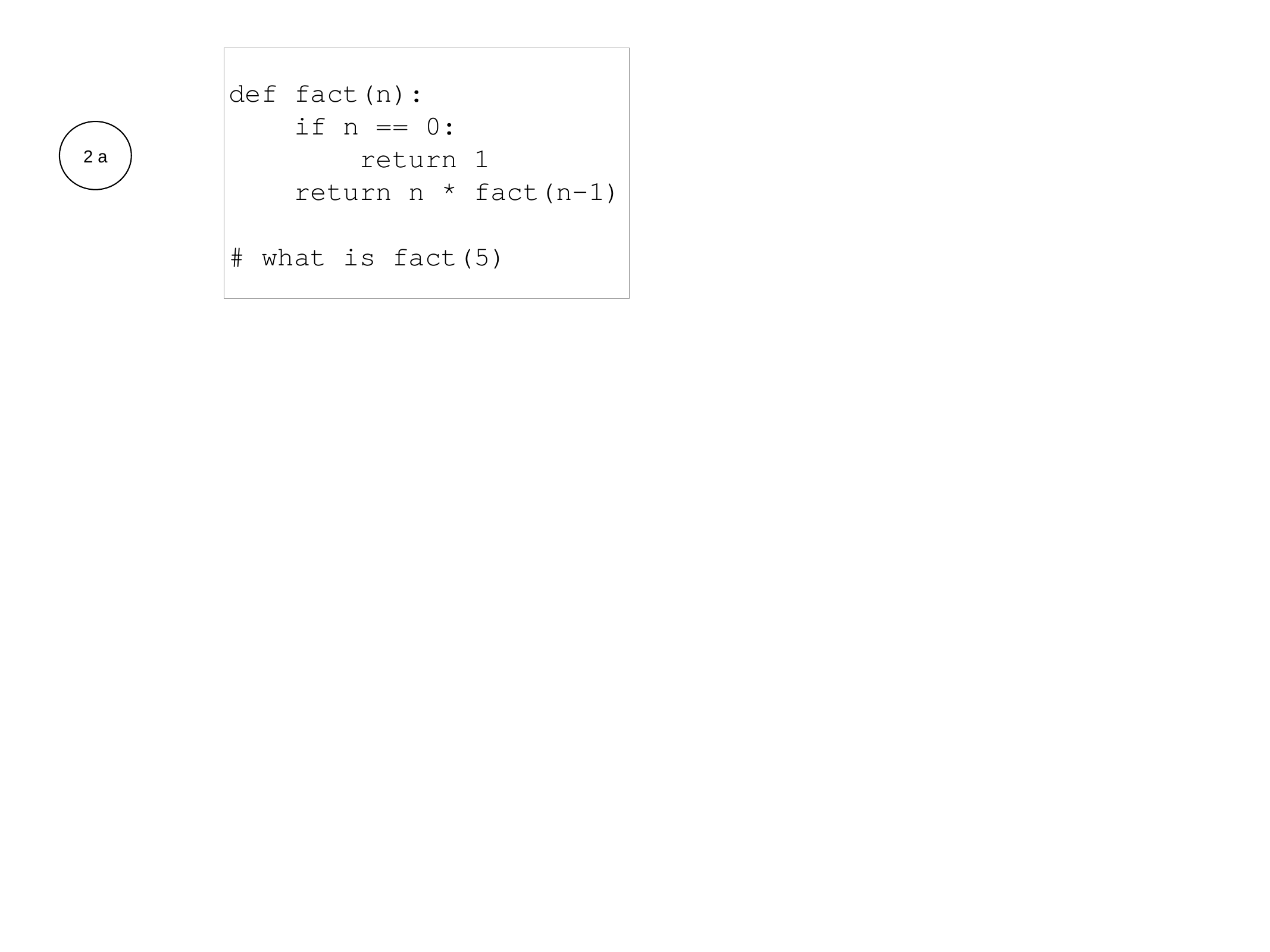

def fact(n):
    if n == 0:
        return 1
    return n * fact(n-1)

# what is fact(5)
2 a